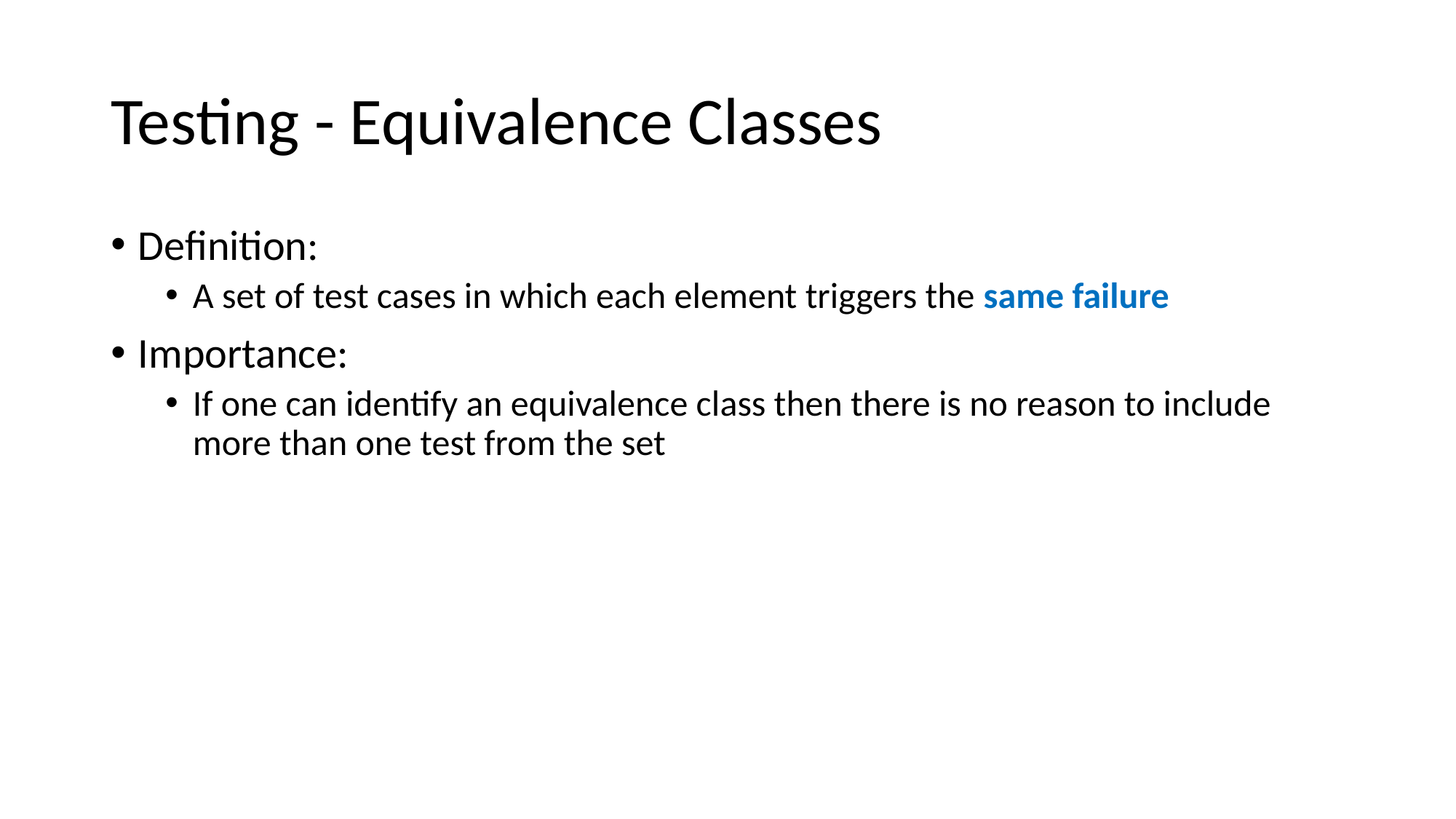

# Testing - Equivalence Classes
Definition:
A set of test cases in which each element triggers the same failure
Importance:
If one can identify an equivalence class then there is no reason to include more than one test from the set